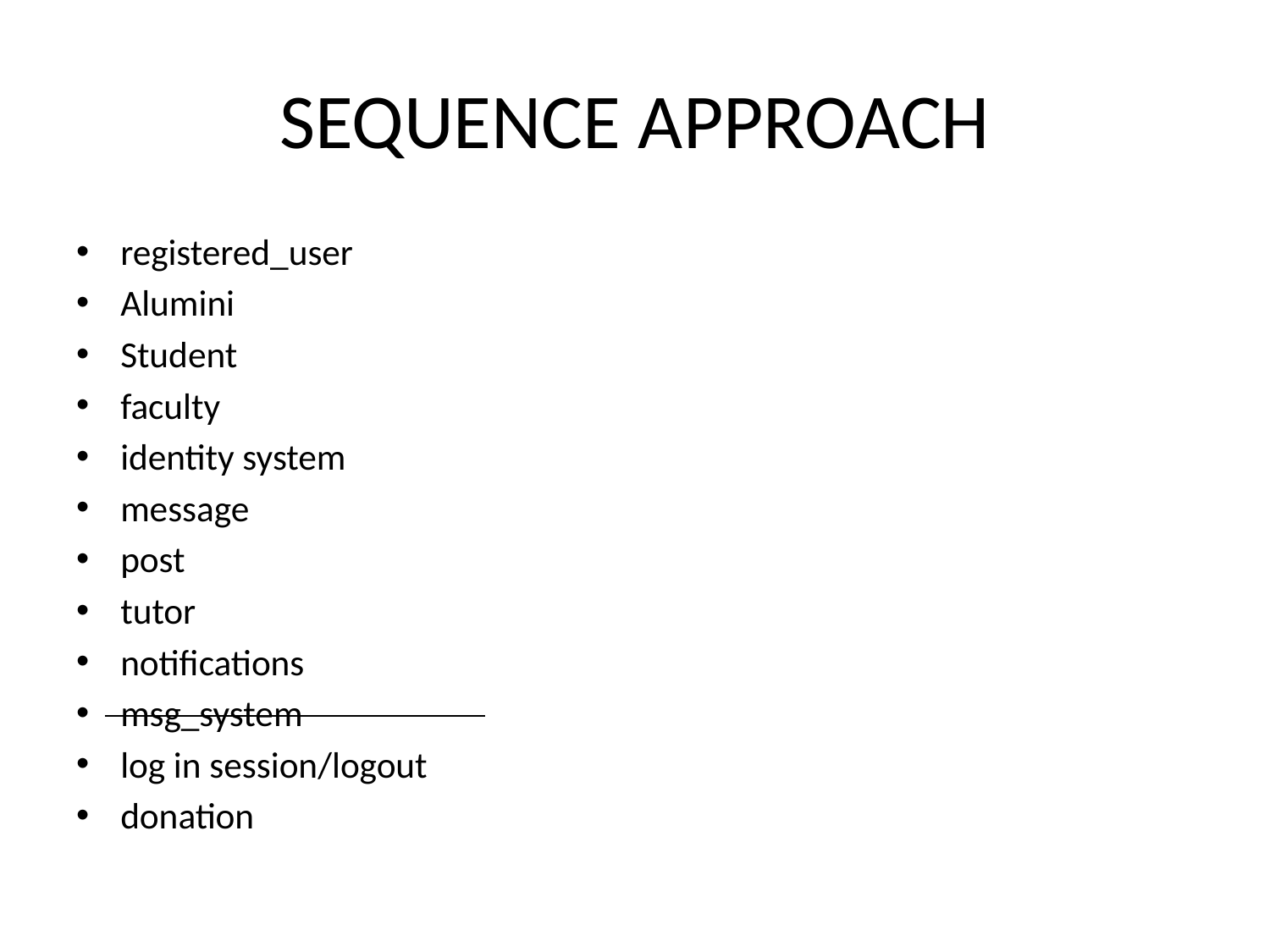

# SEQUENCE APPROACH
registered_user
Alumini
Student
faculty
identity system
message
post
tutor
notifications
msg_system
log in session/logout
donation